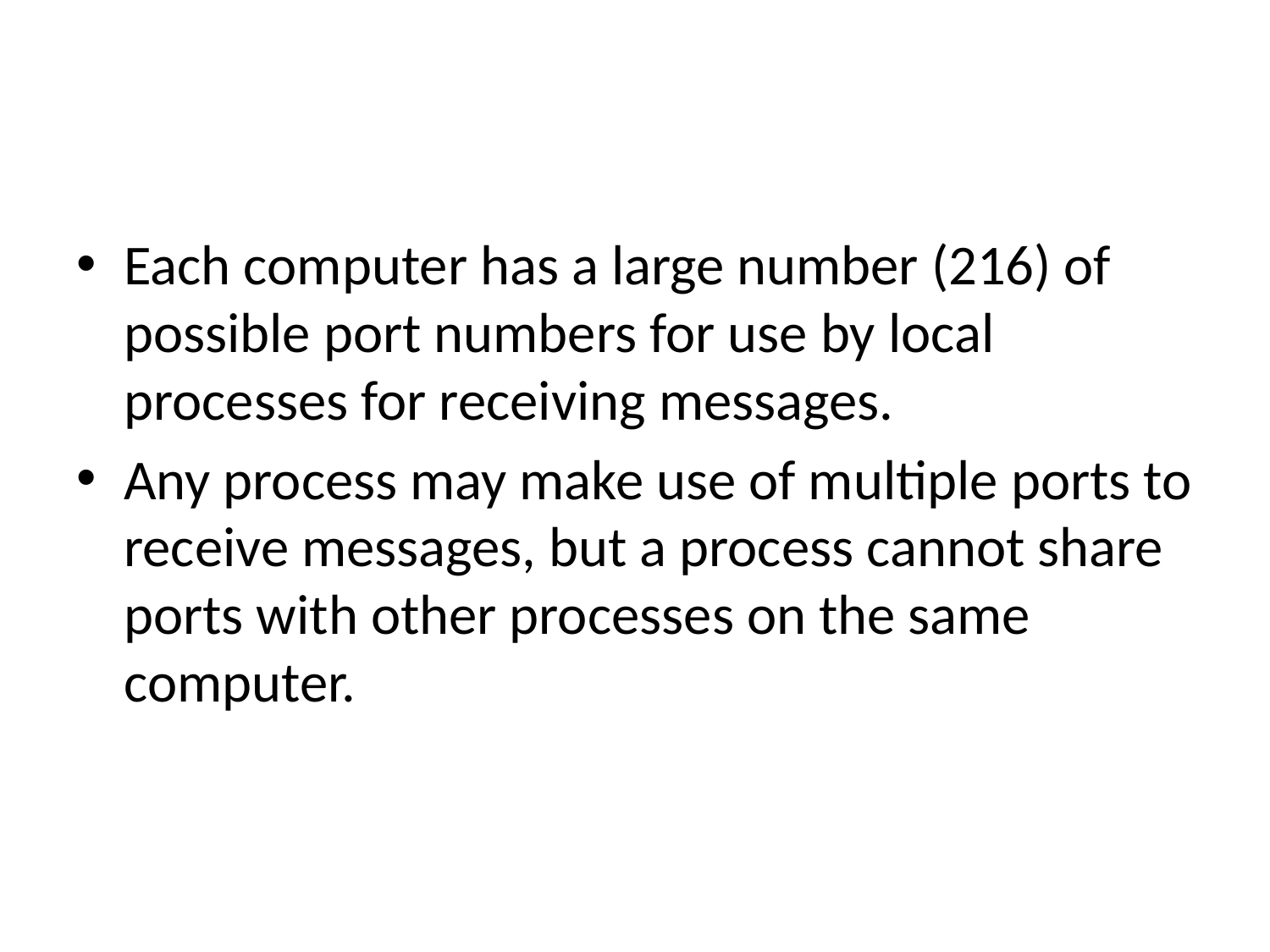

#
Each computer has a large number (216) of possible port numbers for use by local processes for receiving messages.
Any process may make use of multiple ports to receive messages, but a process cannot share ports with other processes on the same computer.